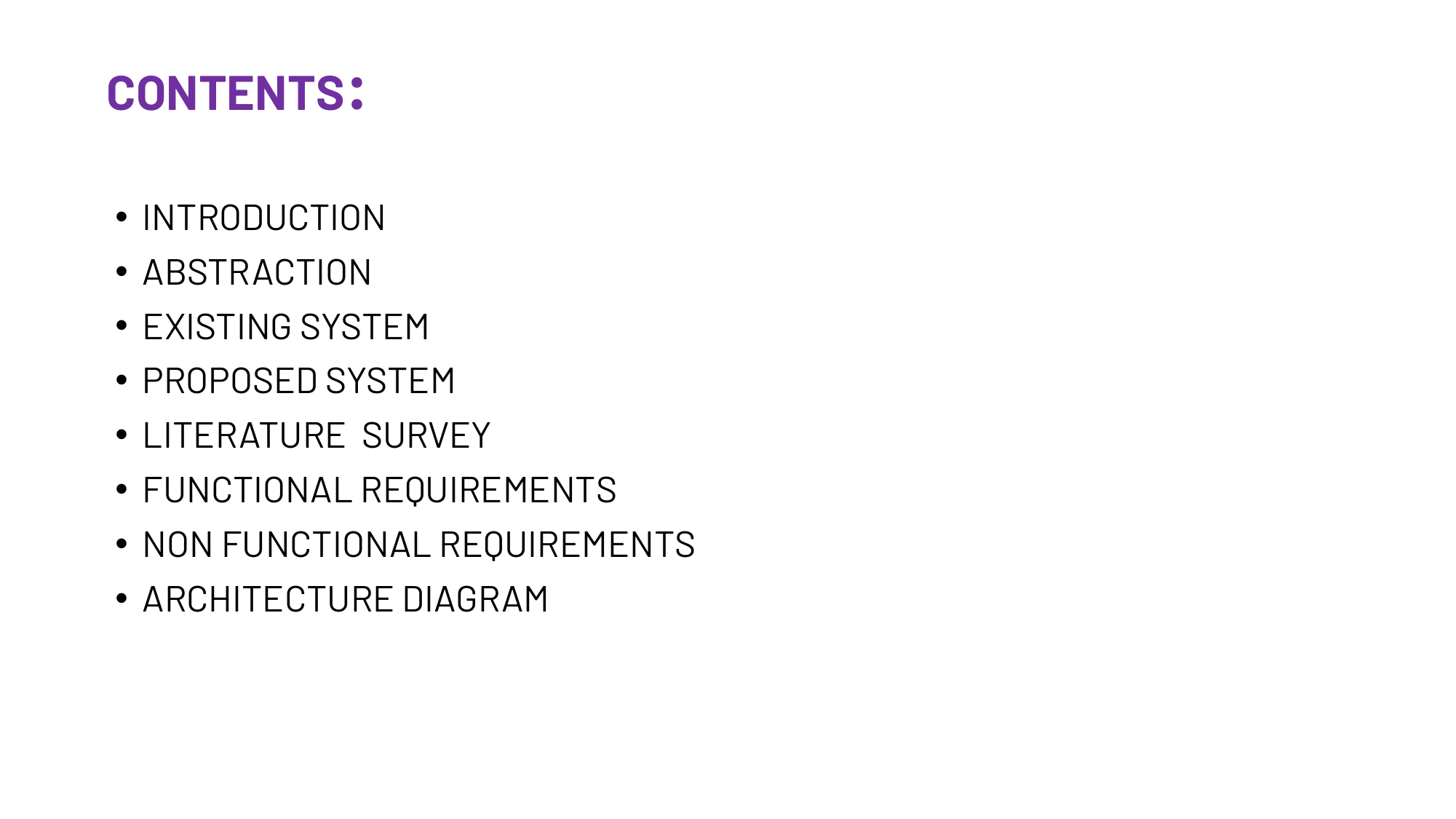

# CONTENTS:
INTRODUCTION
ABSTRACTION
EXISTING SYSTEM
PROPOSED SYSTEM
LITERATURE  SURVEY
FUNCTIONAL REQUIREMENTS
NON FUNCTIONAL REQUIREMENTS
ARCHITECTURE DIAGRAM